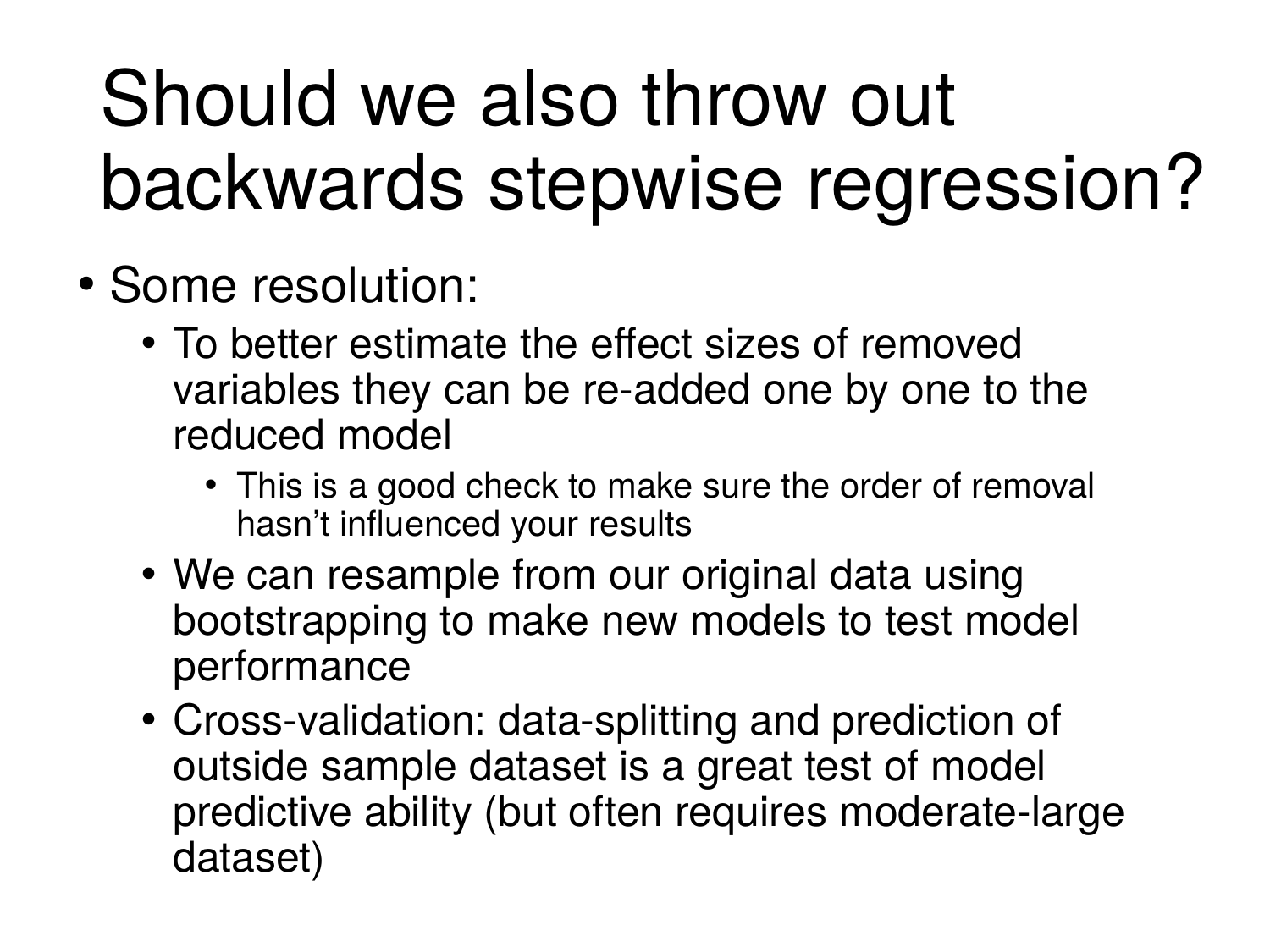

# Should we also throw out backwards stepwise regression?
Some resolution:
To better estimate the effect sizes of removed variables they can be re-added one by one to the reduced model
This is a good check to make sure the order of removal hasn’t influenced your results
We can resample from our original data using bootstrapping to make new models to test model performance
Cross-validation: data-splitting and prediction of outside sample dataset is a great test of model predictive ability (but often requires moderate-large dataset)